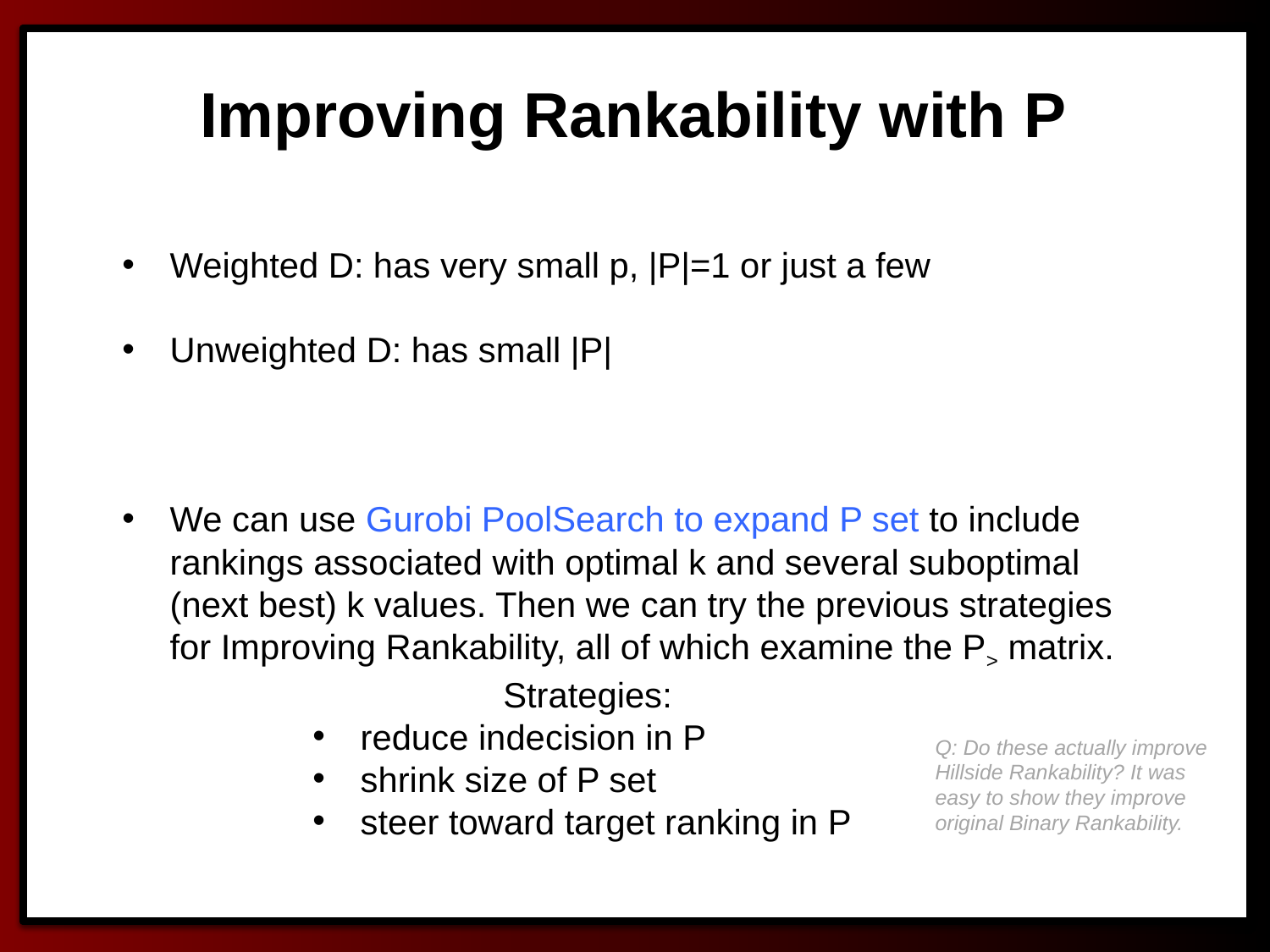

Improving Rankability with P

Weighted D: has very small p, |P|=1 or just a few

Unweighted D: has small |P|

We can use Gurobi PoolSearch to expand P set to include rankings associated with optimal k and several suboptimal (next best) k values. Then we can try the previous strategies for Improving Rankability, all of which examine the P> matrix.
			Strategies:
reduce indecision in P
shrink size of P set
steer toward target ranking in P

Q: Do these actually improve Hillside Rankability? It was easy to show they improve original Binary Rankability.